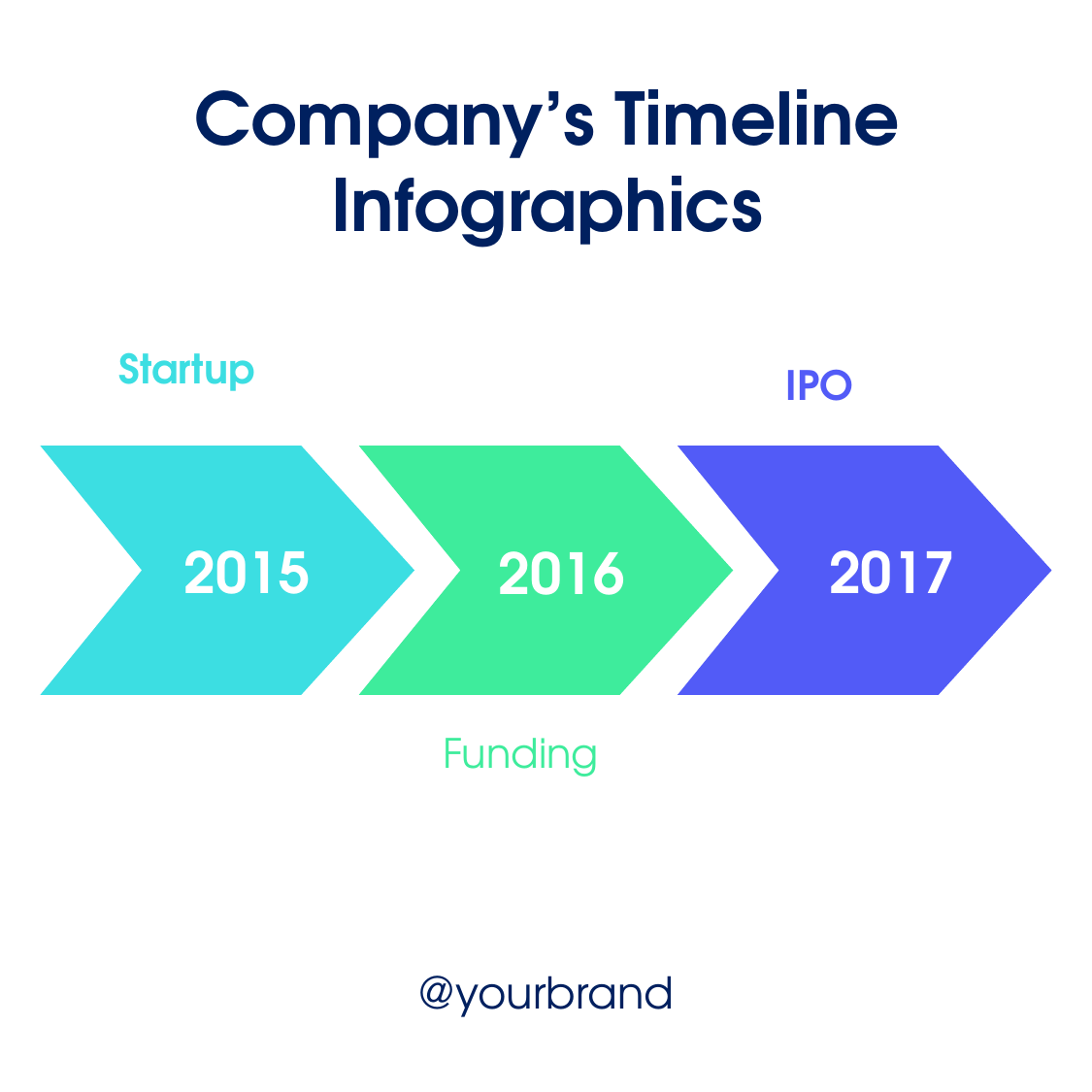

Company’s Timeline Infographics
Startup
IPO

2015
2017
2016
Funding
@yourbrand